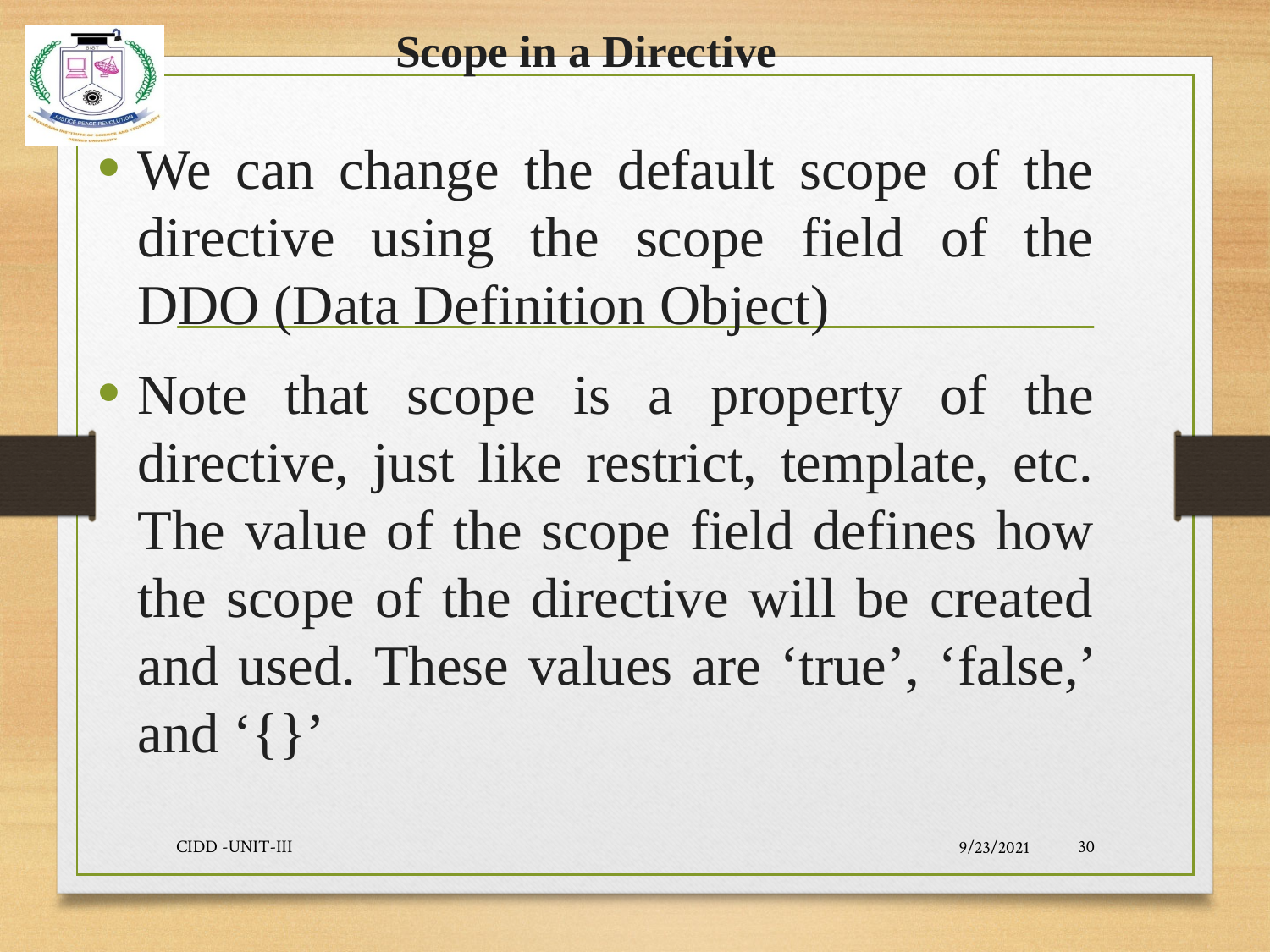

# Scope in a Directive
We can change the default scope of the directive using the scope field of the DDO (Data Definition Object)
Note that scope is a property of the directive, just like restrict, template, etc. The value of the scope field defines how the scope of the directive will be created and used. These values are ‘true’, ‘false,’ and ‘{}’
CIDD -UNIT-III
9/23/2021
30